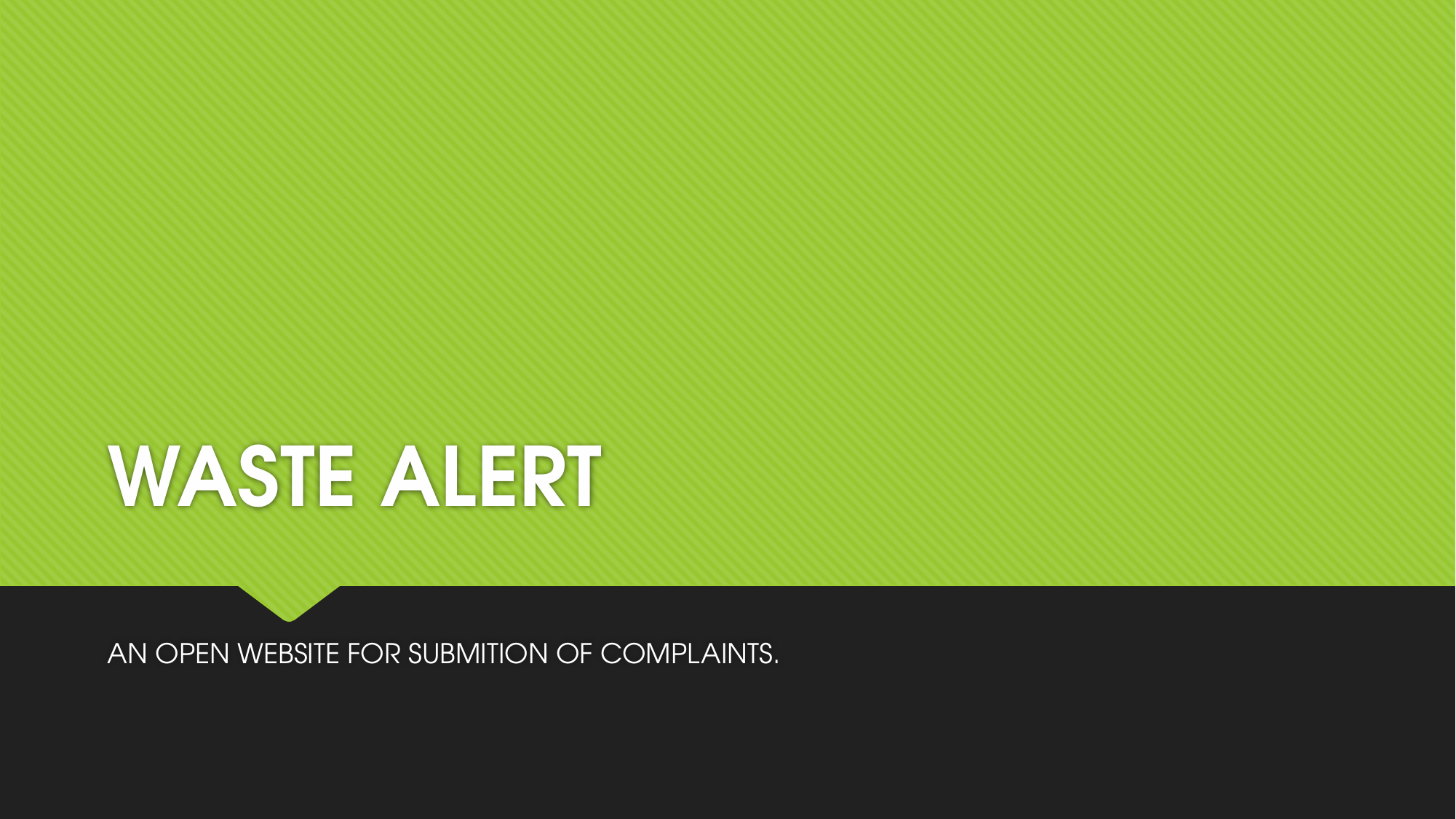

# WASTE ALERT
AN OPEN WEBSITE FOR SUBMITION OF COMPLAINTS.